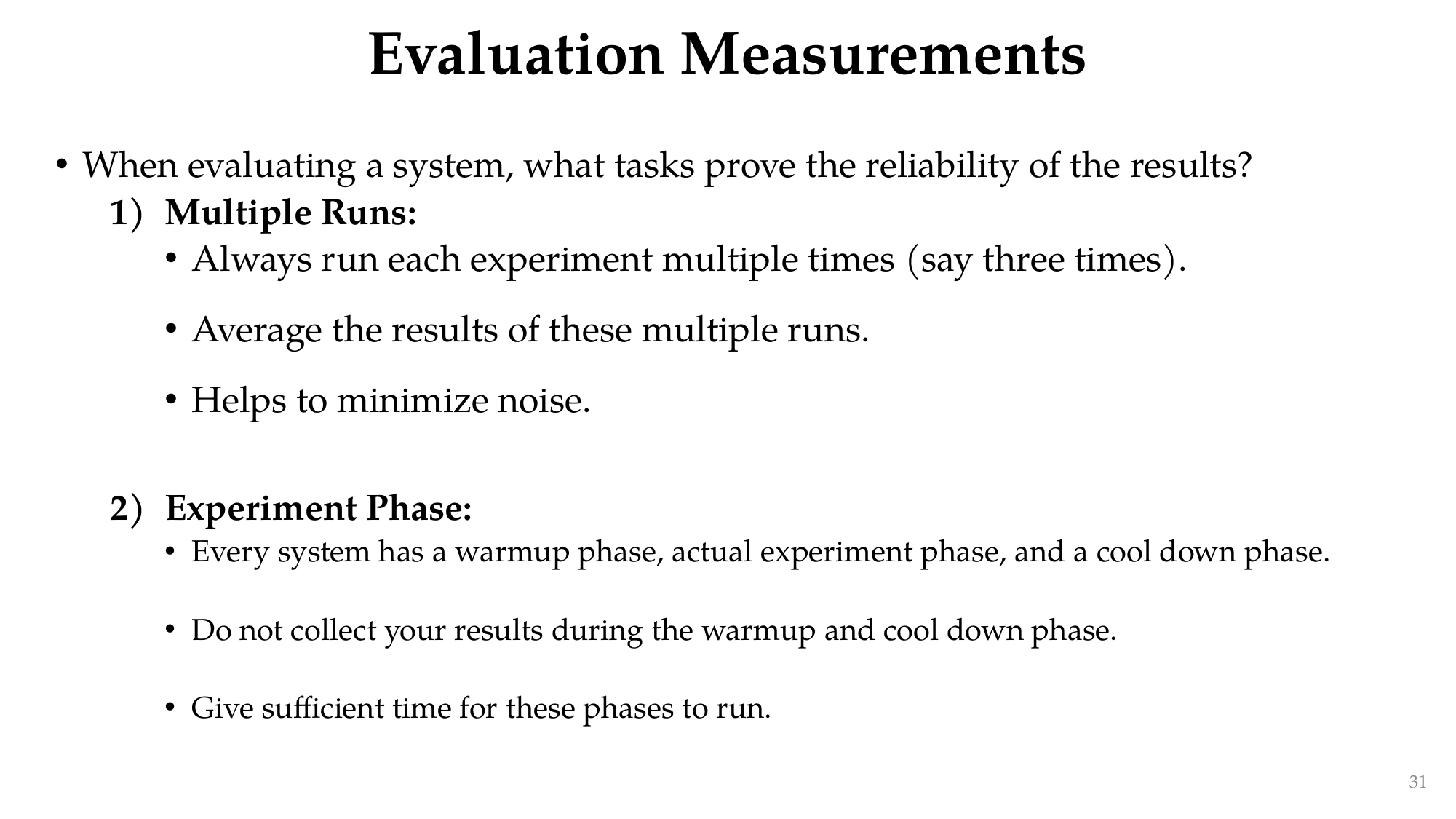

# Evaluation Measurements
When evaluating a system, what tasks prove the reliability of the results?
Multiple Runs:
Always run each experiment multiple times (say three times).

Average the results of these multiple runs.

Helps to minimize noise.

Experiment Phase:
Every system has a warmup phase, actual experiment phase, and a cool down phase.

Do not collect your results during the warmup and cool down phase.

Give sufficient time for these phases to run.
31